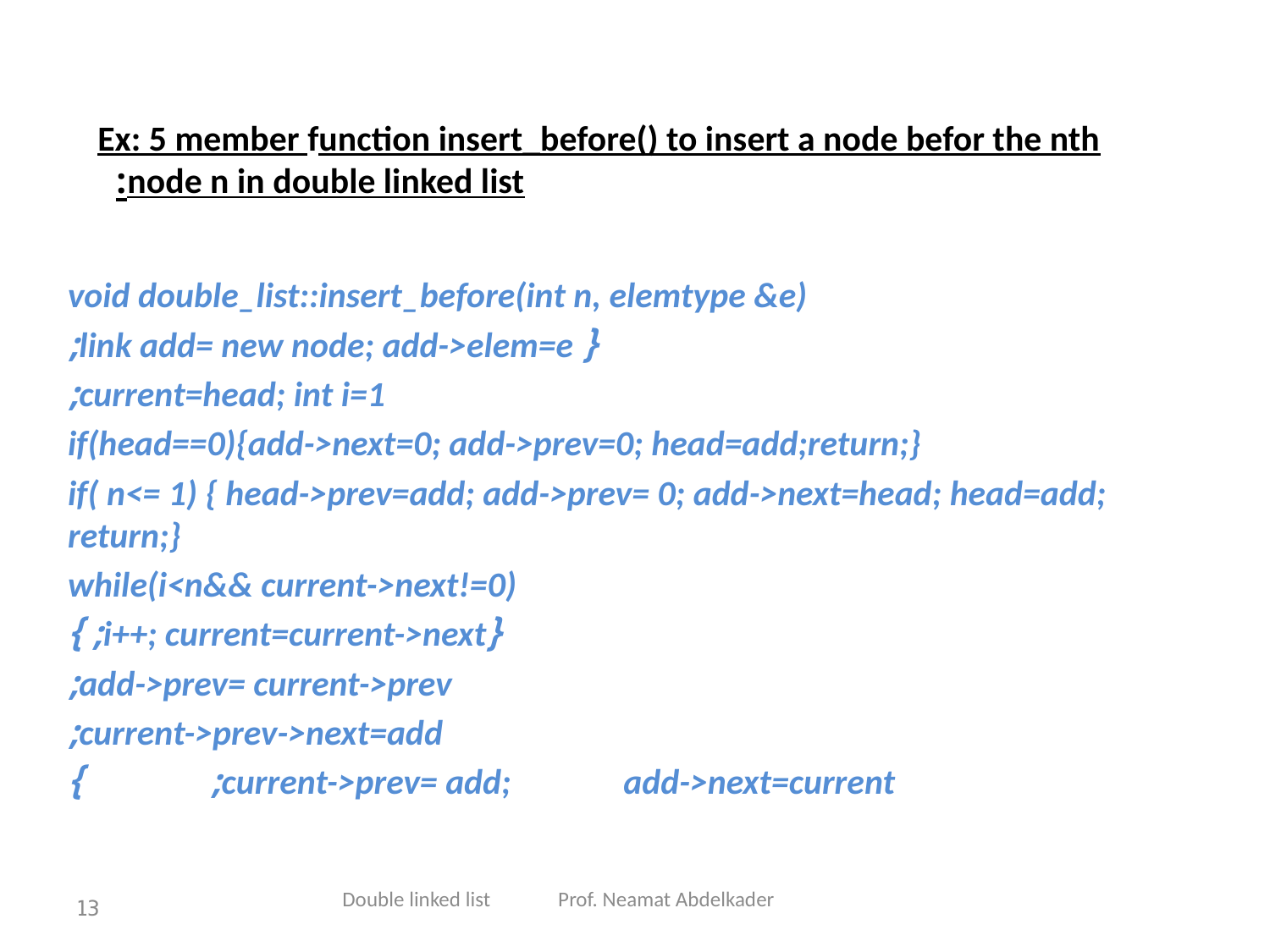

# Ex: 5 member function insert_before() to insert a node befor the nth node n in double linked list:
void double_list::insert_before(int n, elemtype &e)
     { link add= new node; add->elem=e;
       current=head; int i=1;
        if(head==0){add->next=0; add->prev=0; head=add;return;}
         if( n<= 1) { head->prev=add; add->prev= 0; add->next=head; head=add; return;}
       while(i<n&& current->next!=0)
       {i++; current=current->next; }
                   add->prev= current->prev;
             current->prev->next=add;
             current->prev= add;              add->next=current;              }

Double linked list              Prof. Neamat Abdelkader
13